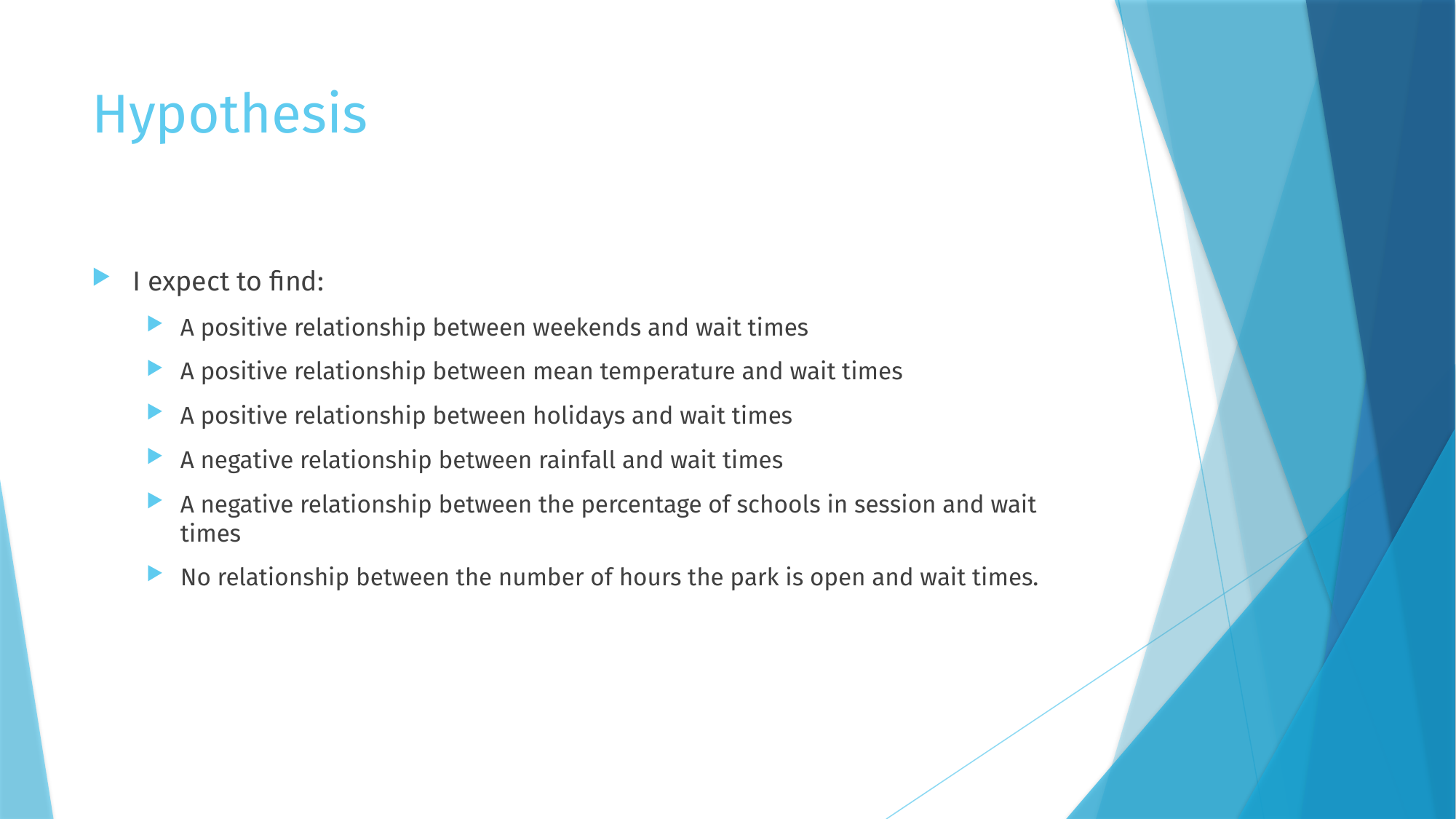

# Hypothesis
I expect to find:
A positive relationship between weekends and wait times
A positive relationship between mean temperature and wait times
A positive relationship between holidays and wait times
A negative relationship between rainfall and wait times
A negative relationship between the percentage of schools in session and wait times
No relationship between the number of hours the park is open and wait times.